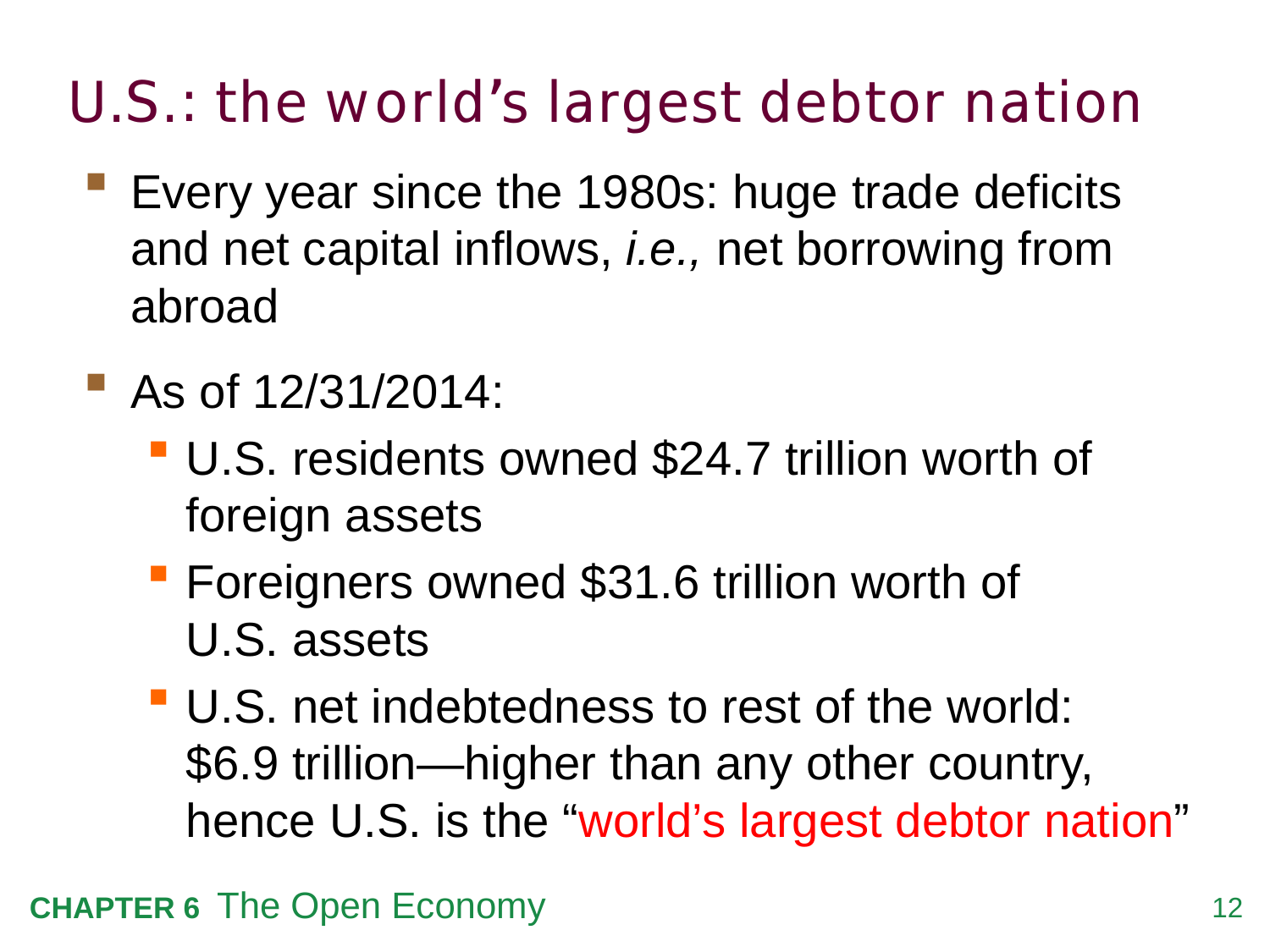

# U.S.: the world’s largest debtor nation
Every year since the 1980s: huge trade deficits and net capital inflows, i.e., net borrowing from abroad
As of 12/31/2014:
U.S. residents owned $24.7 trillion worth of foreign assets
Foreigners owned $31.6 trillion worth of
U.S. assets
U.S. net indebtedness to rest of the world:
$6.9 trillion—higher than any other country, hence U.S. is the “world’s largest debtor nation”